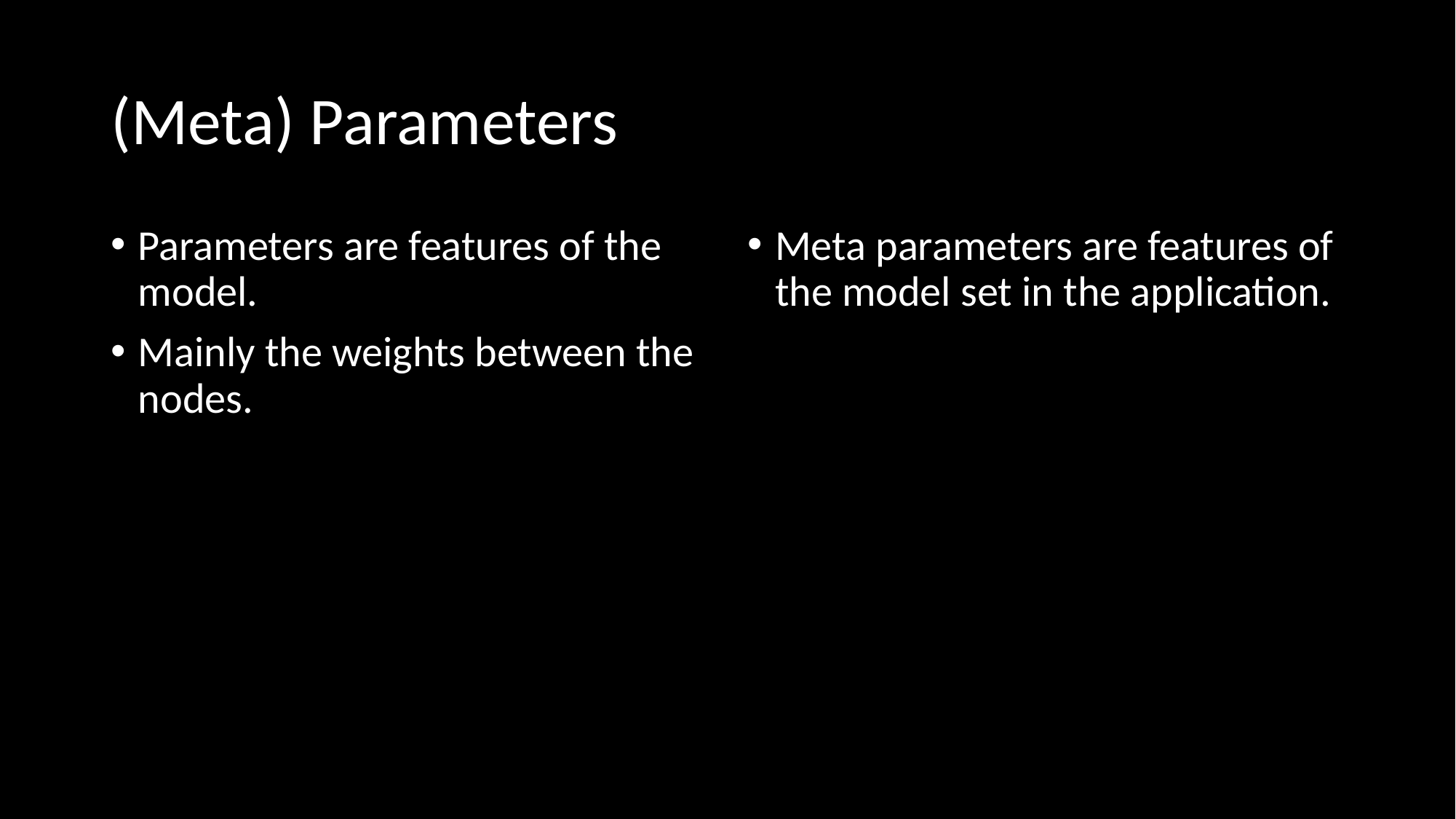

# (Meta) Parameters
Parameters are features of the model.
Mainly the weights between the nodes.
Meta parameters are features of the model set in the application.